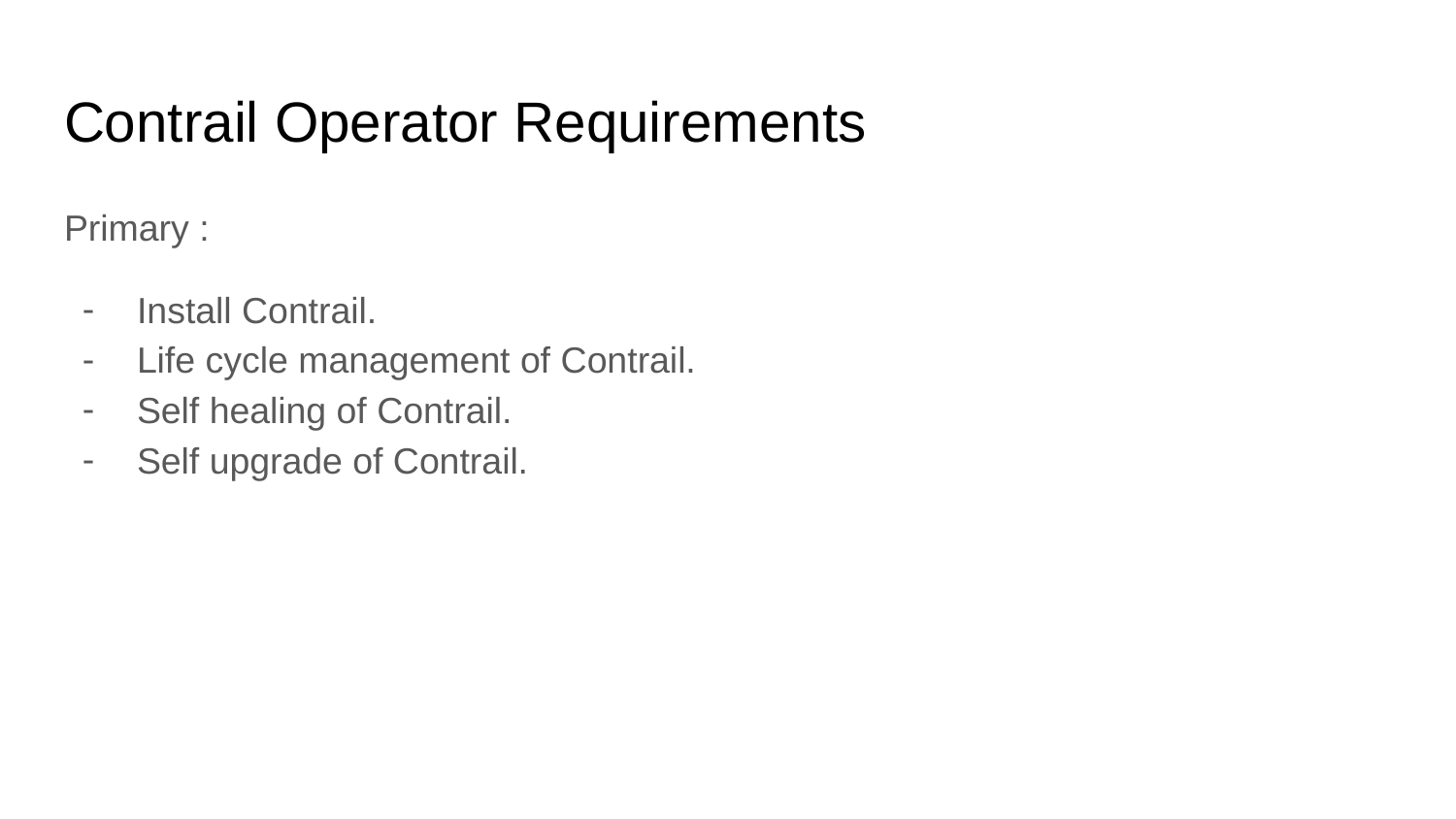

# Contrail Operator Requirements
Primary :
Install Contrail.
Life cycle management of Contrail.
Self healing of Contrail.
Self upgrade of Contrail.